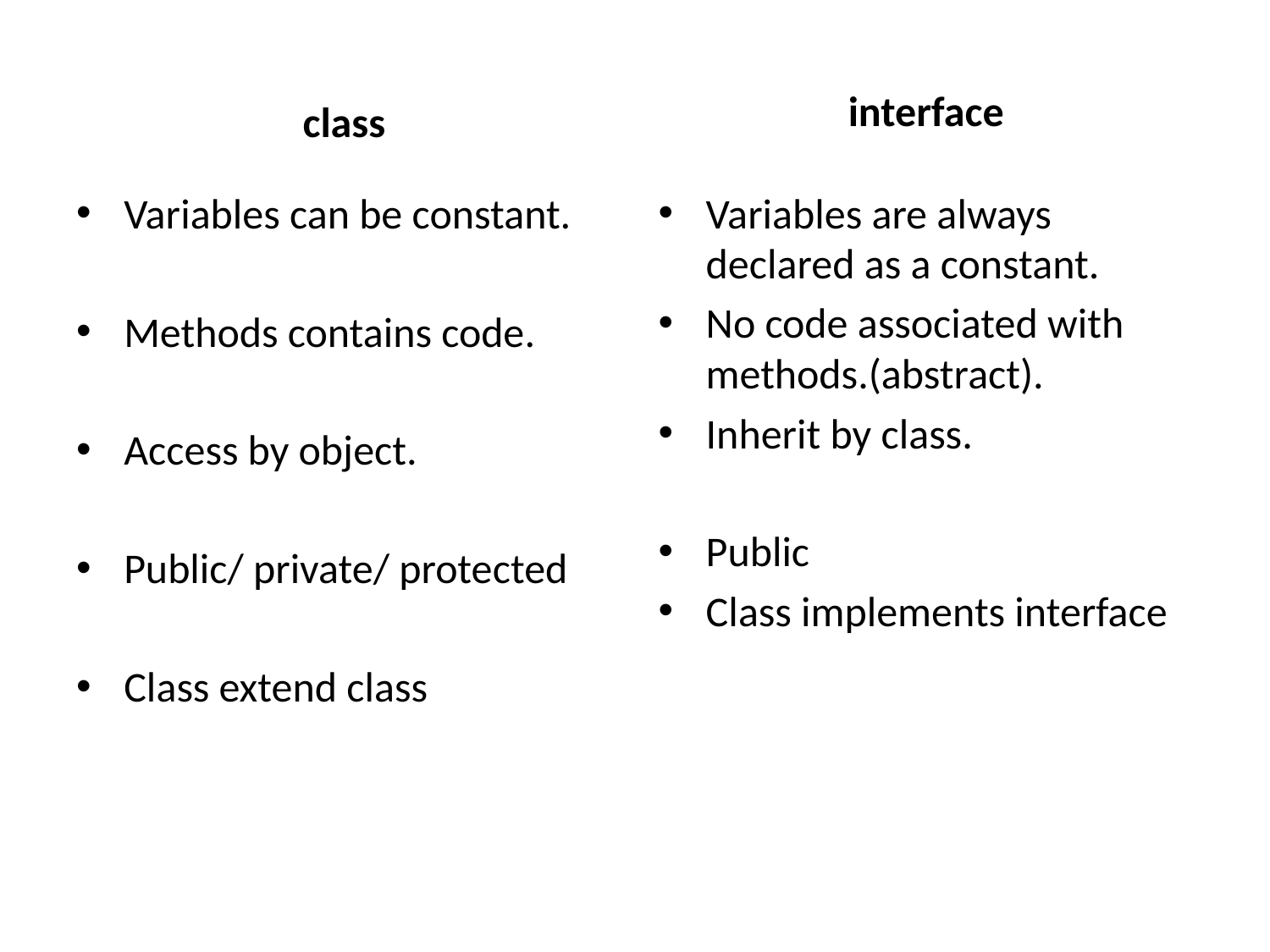

interface
class
Variables can be constant.

Methods contains code.

Access by object.

Public/ private/ protected

Class extend class
Variables are always declared as a constant.
No code associated with methods.(abstract).
Inherit by class.

Public
Class implements interface